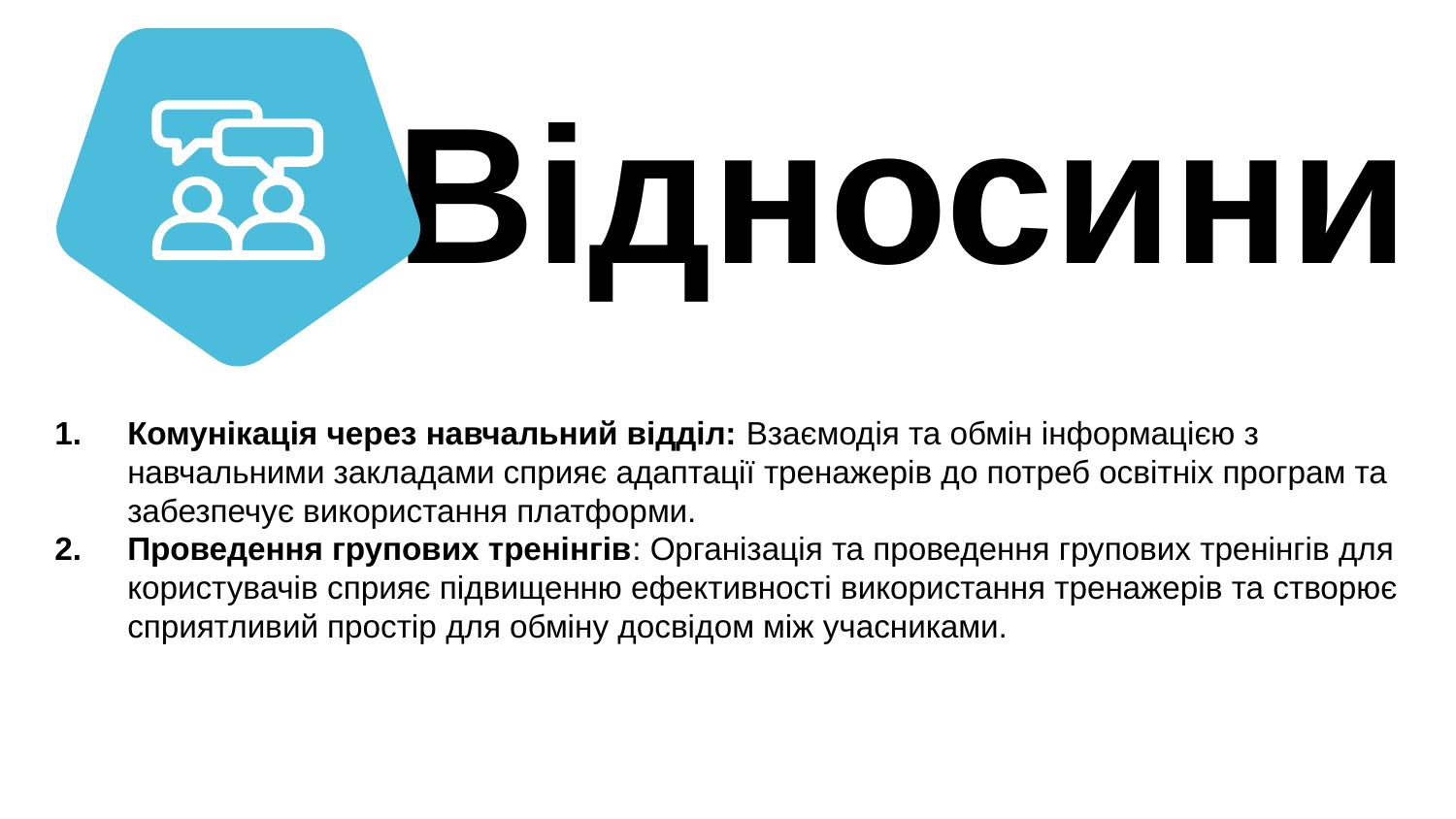

# Відносини

Комунікація через навчальний відділ: Взаємодія та обмін інформацією з навчальними закладами сприяє адаптації тренажерів до потреб освітніх програм та забезпечує використання платформи.
Проведення групових тренінгів: Організація та проведення групових тренінгів для користувачів сприяє підвищенню ефективності використання тренажерів та створює сприятливий простір для обміну досвідом між учасниками.